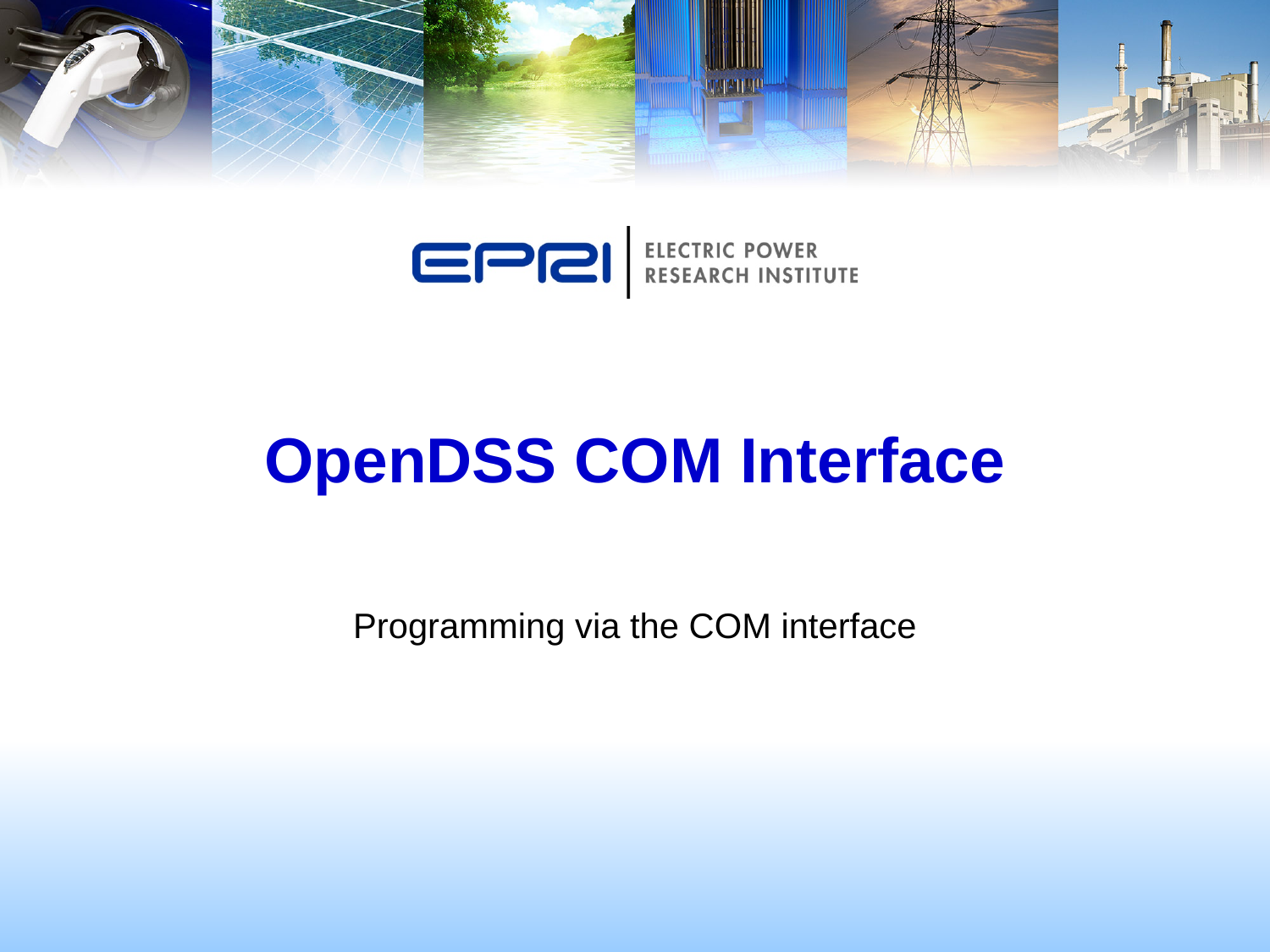

# OpenDSS COM Interface
Programming via the COM interface